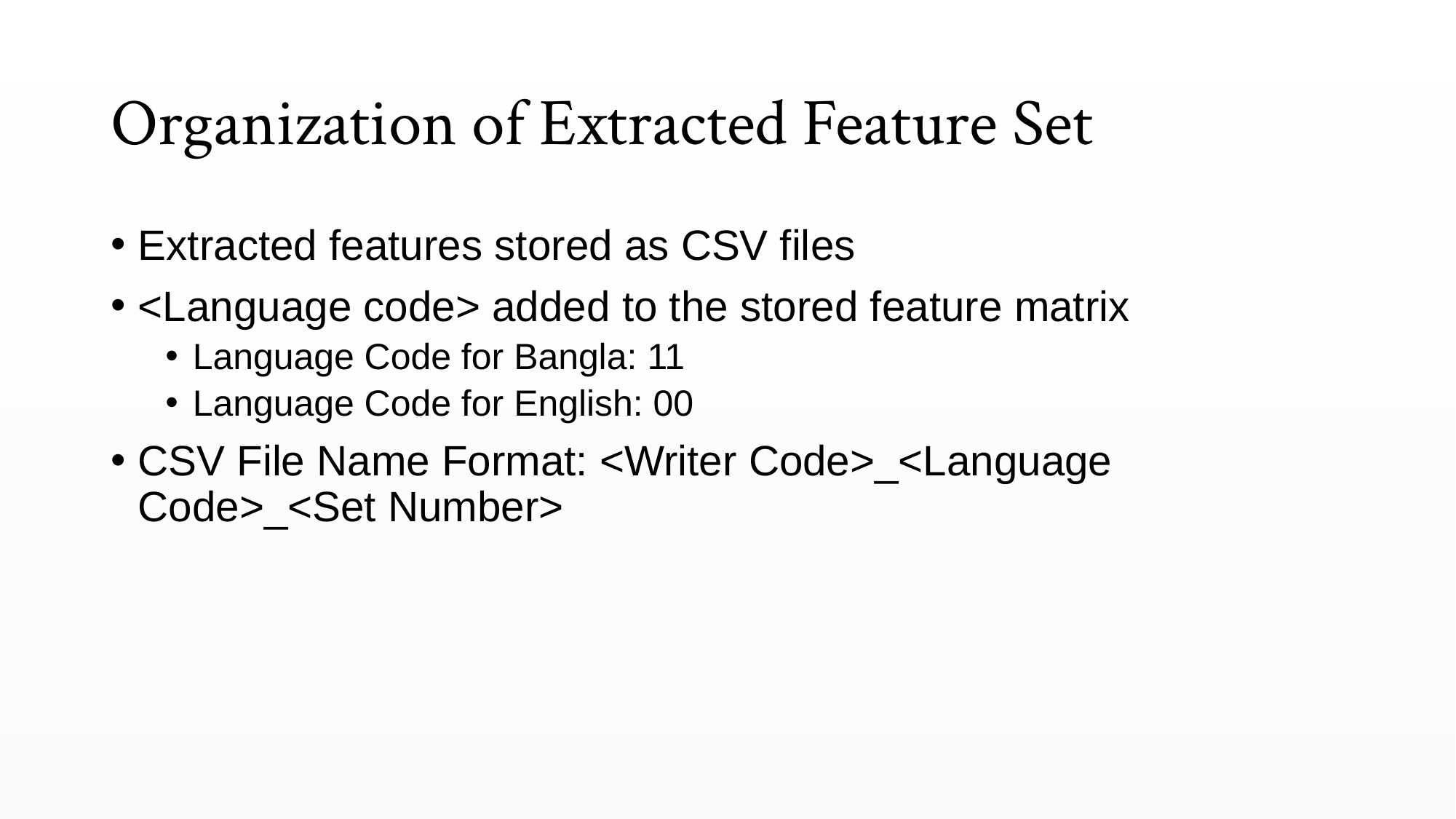

# Organization of Extracted Feature Set
Extracted features stored as CSV files
<Language code> added to the stored feature matrix
Language Code for Bangla: 11
Language Code for English: 00
CSV File Name Format: <Writer Code>_<Language Code>_<Set Number>